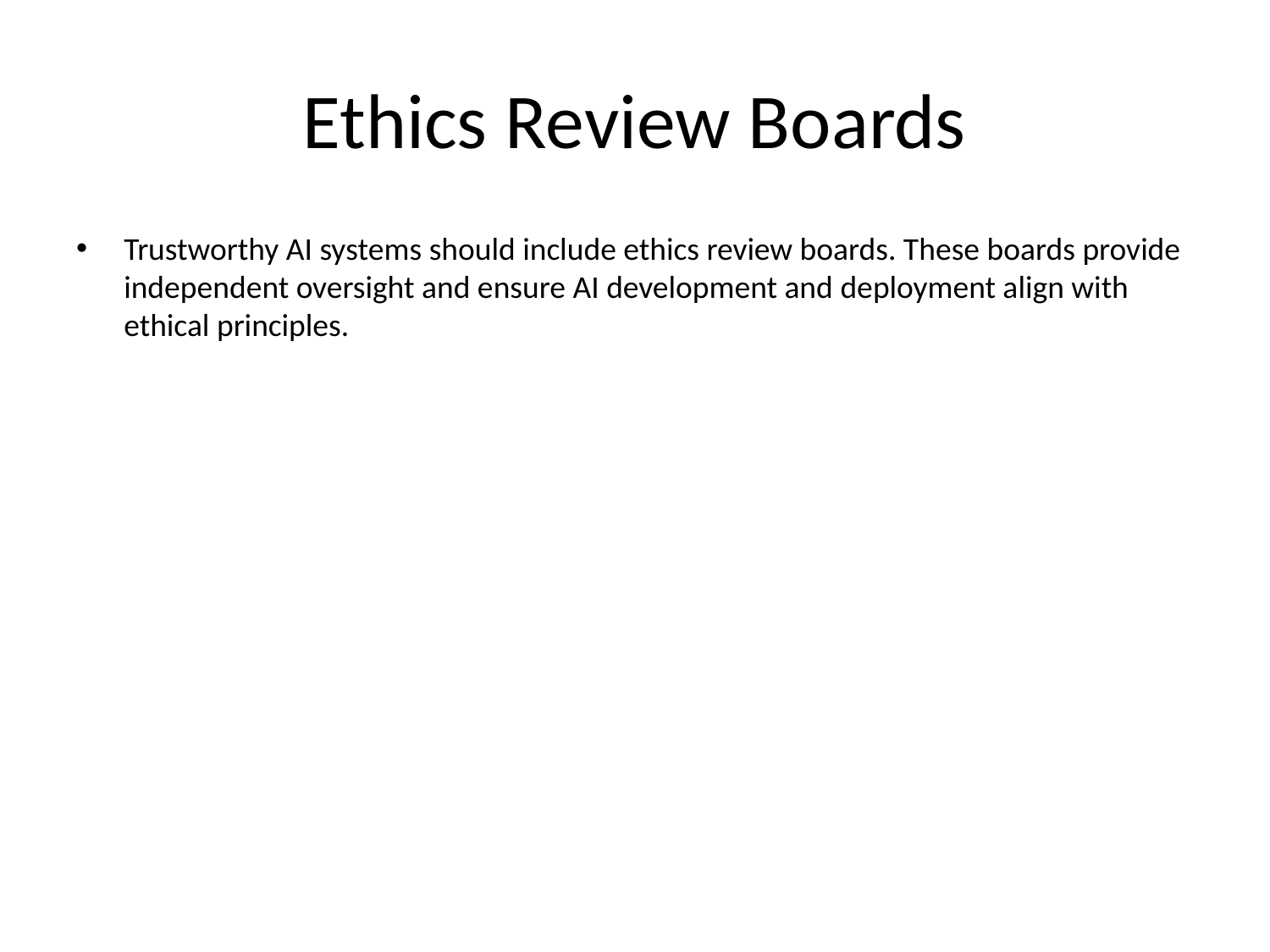

# Ethics Review Boards
Trustworthy AI systems should include ethics review boards. These boards provide independent oversight and ensure AI development and deployment align with ethical principles.